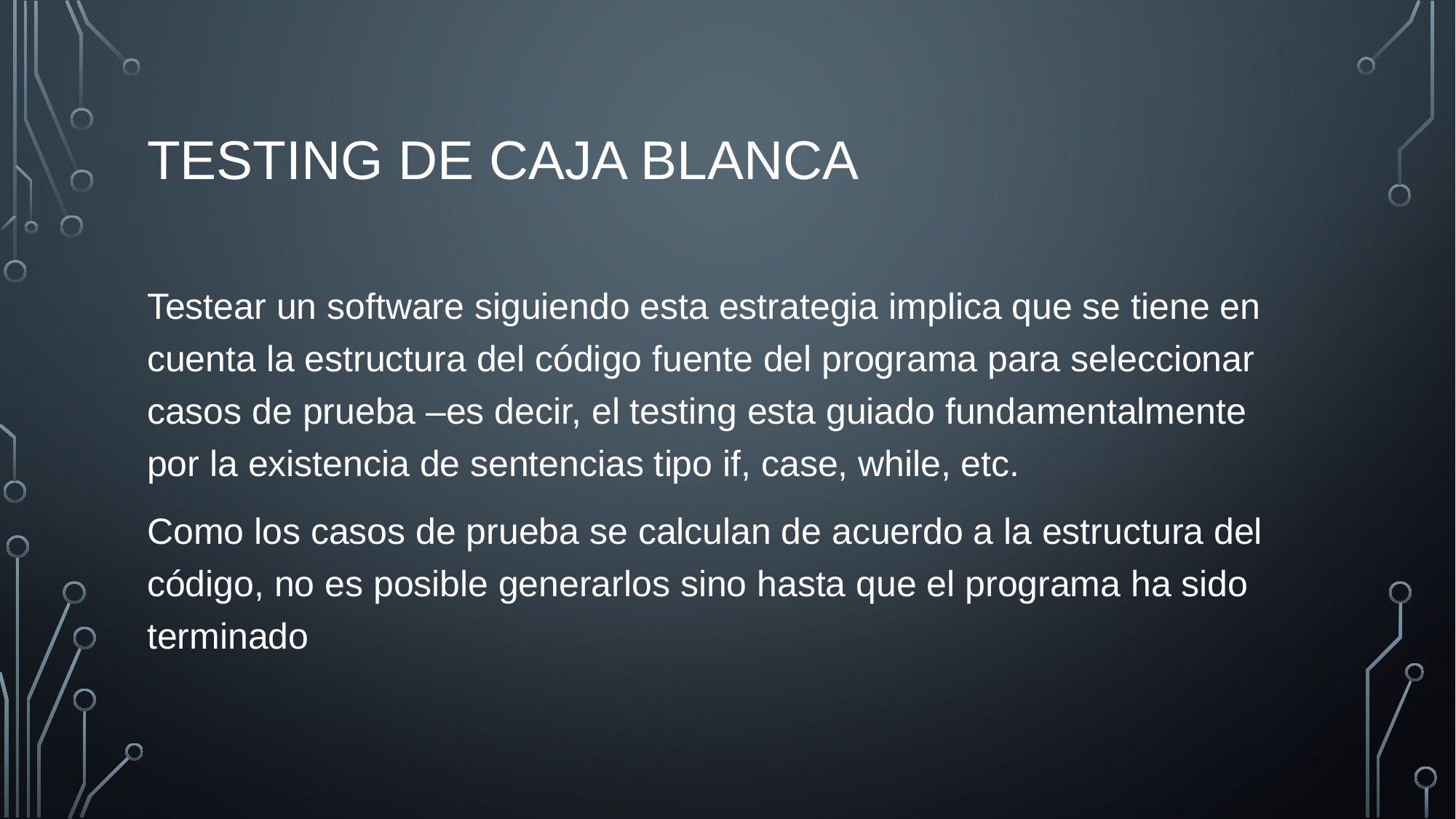

# TESTING DE CAJA BLANCA
Testear un software siguiendo esta estrategia implica que se tiene en cuenta la estructura del código fuente del programa para seleccionar casos de prueba –es decir, el testing esta guiado fundamentalmente por la existencia de sentencias tipo if, case, while, etc.
Como los casos de prueba se calculan de acuerdo a la estructura del código, no es posible generarlos sino hasta que el programa ha sido terminado